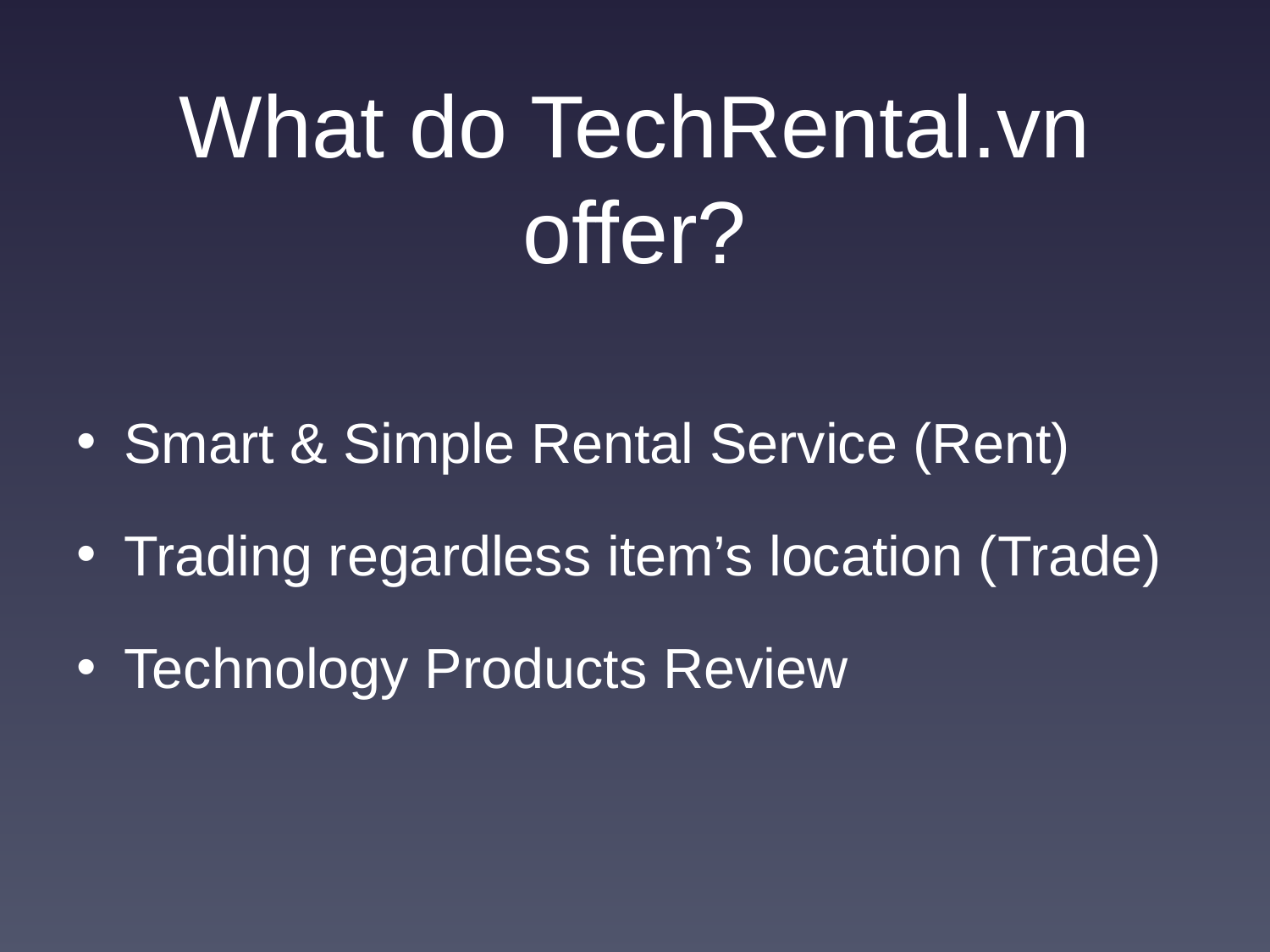

# What do TechRental.vn offer?
Smart & Simple Rental Service (Rent)
Trading regardless item’s location (Trade)
Technology Products Review